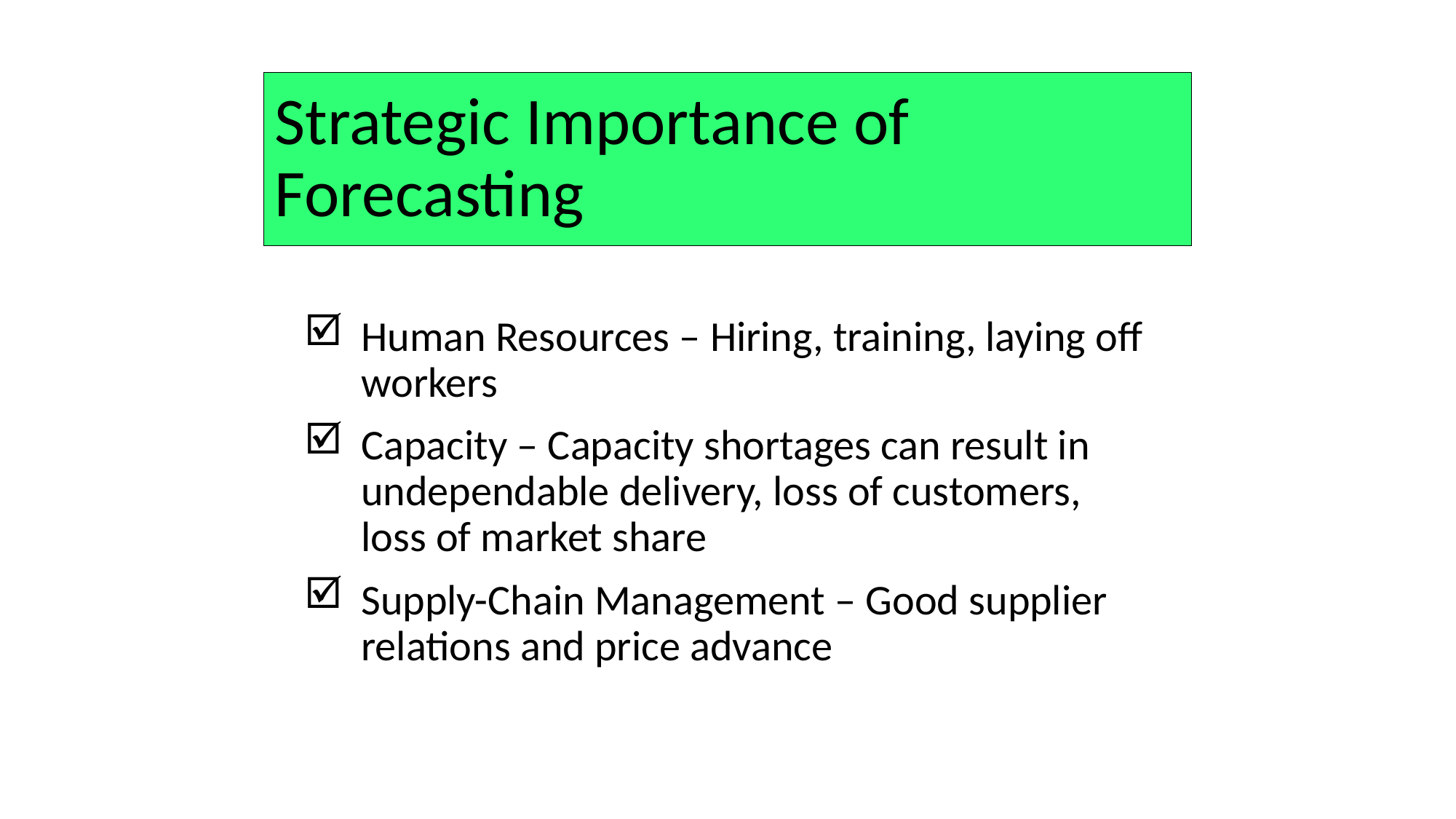

# Strategic Importance of Forecasting
Human Resources – Hiring, training, laying off workers
Capacity – Capacity shortages can result in undependable delivery, loss of customers, loss of market share
Supply-Chain Management – Good supplier relations and price advance